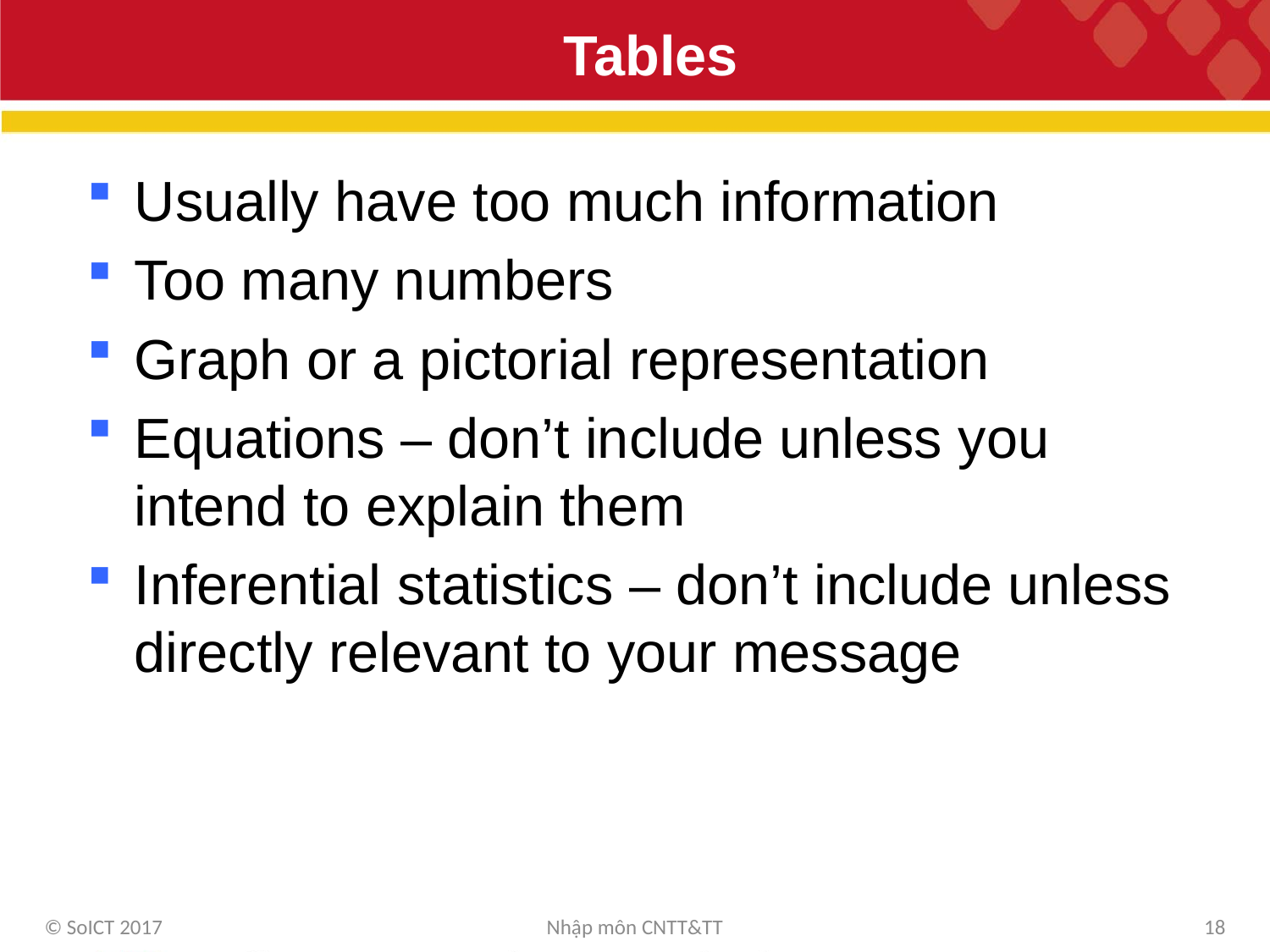

# Tables
Usually have too much information
Too many numbers
Graph or a pictorial representation
Equations – don’t include unless you intend to explain them
Inferential statistics – don’t include unless directly relevant to your message
© SoICT 2017
Nhập môn CNTT&TT
18